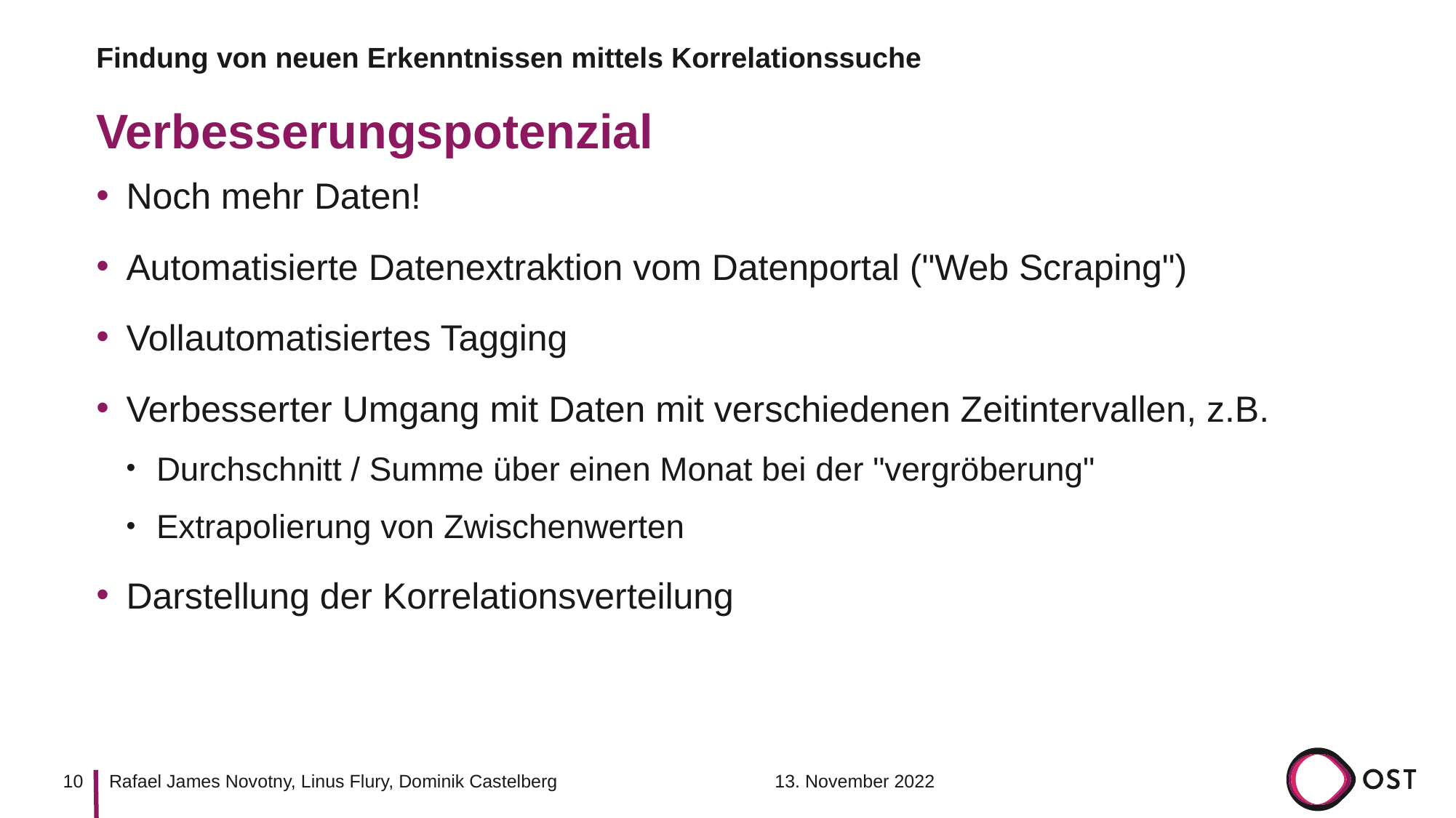

Findung von neuen Erkenntnissen mittels Korrelationssuche
# Verbesserungspotenzial
Noch mehr Daten!
Automatisierte Datenextraktion vom Datenportal ("Web Scraping")
Vollautomatisiertes Tagging
Verbesserter Umgang mit Daten mit verschiedenen Zeitintervallen, z.B.
Durchschnitt / Summe über einen Monat bei der "vergröberung"
Extrapolierung von Zwischenwerten
Darstellung der Korrelationsverteilung

10
13. November 2022
Rafael James Novotny, Linus Flury, Dominik Castelberg